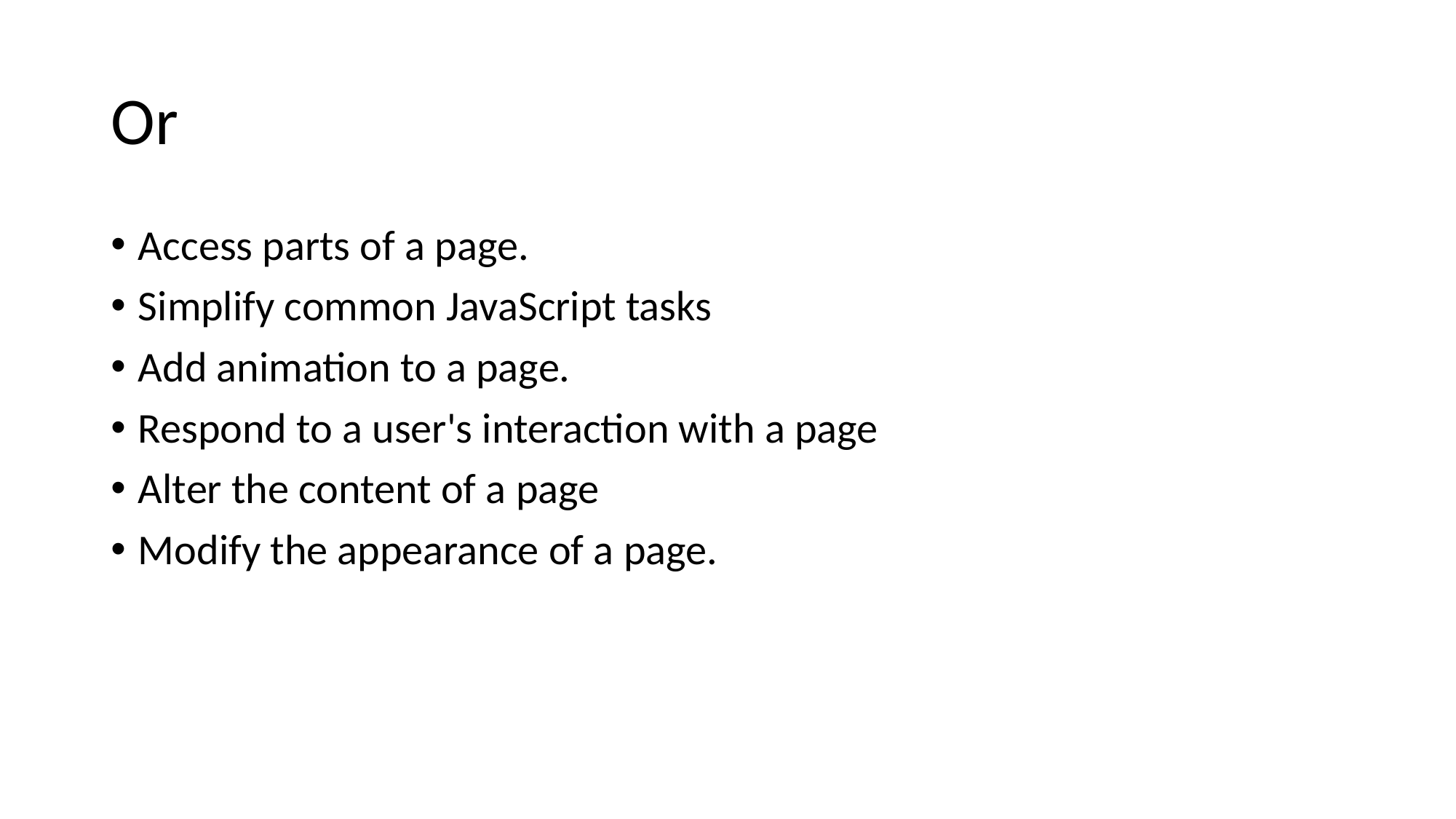

# Or
Access parts of a page.
Simplify common JavaScript tasks
Add animation to a page.
Respond to a user's interaction with a page
Alter the content of a page
Modify the appearance of a page.